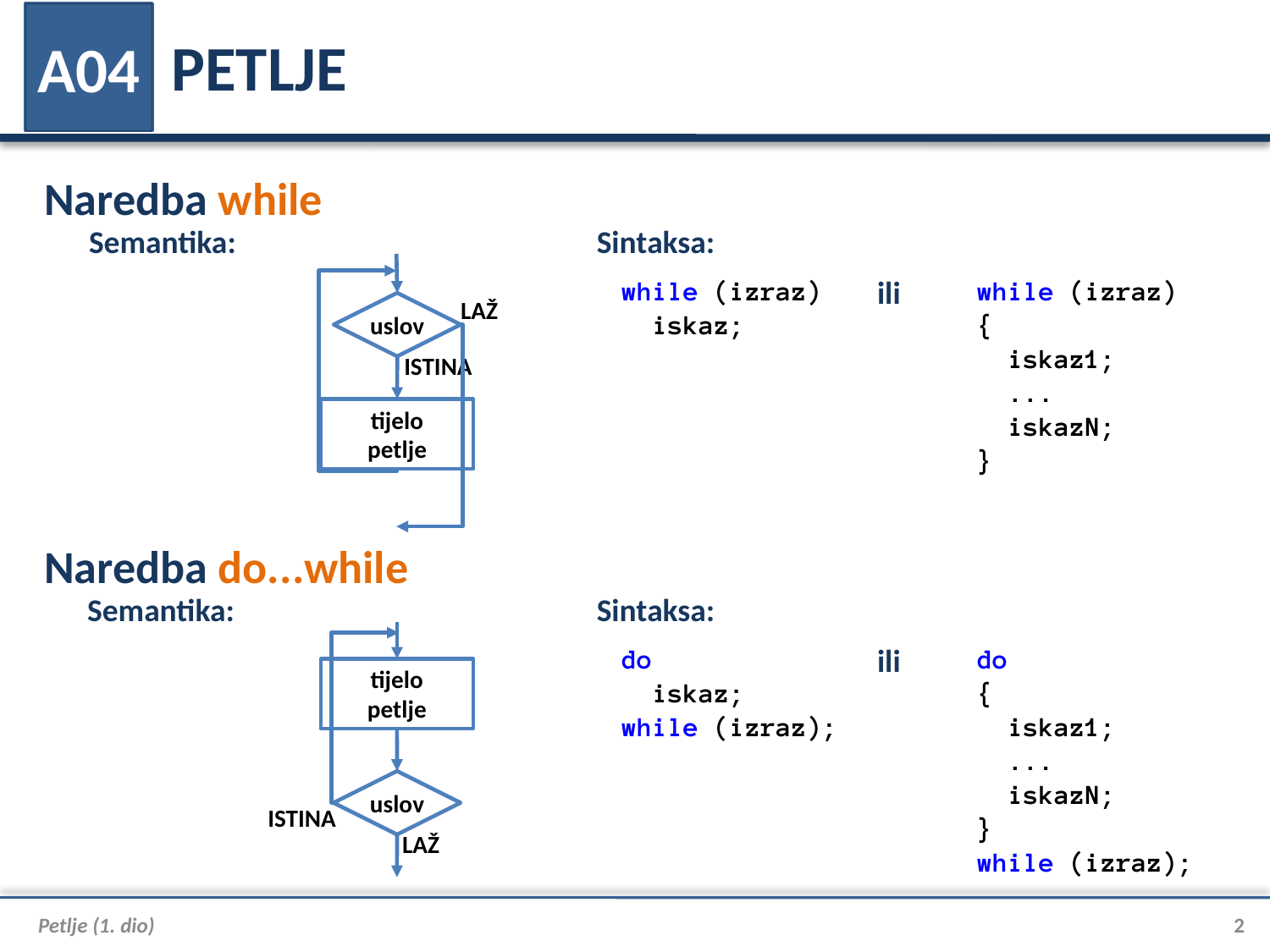

# PETLJE
A04
Naredba while
Sintaksa:
Semantika:
uslov
LAŽ
ISTINA
tijelo
petlje
while (izraz)
  iskaz;
ili
while (izraz)
{
  iskaz1;
  ...
  iskazN;
}
Naredba do...while
Semantika:
Sintaksa:
tijelo
petlje
uslov
ISTINA
LAŽ
do
  iskaz;
while (izraz);
ili
do
{
  iskaz1;
  ...
  iskazN;
}
while (izraz);
Petlje (1. dio)
2